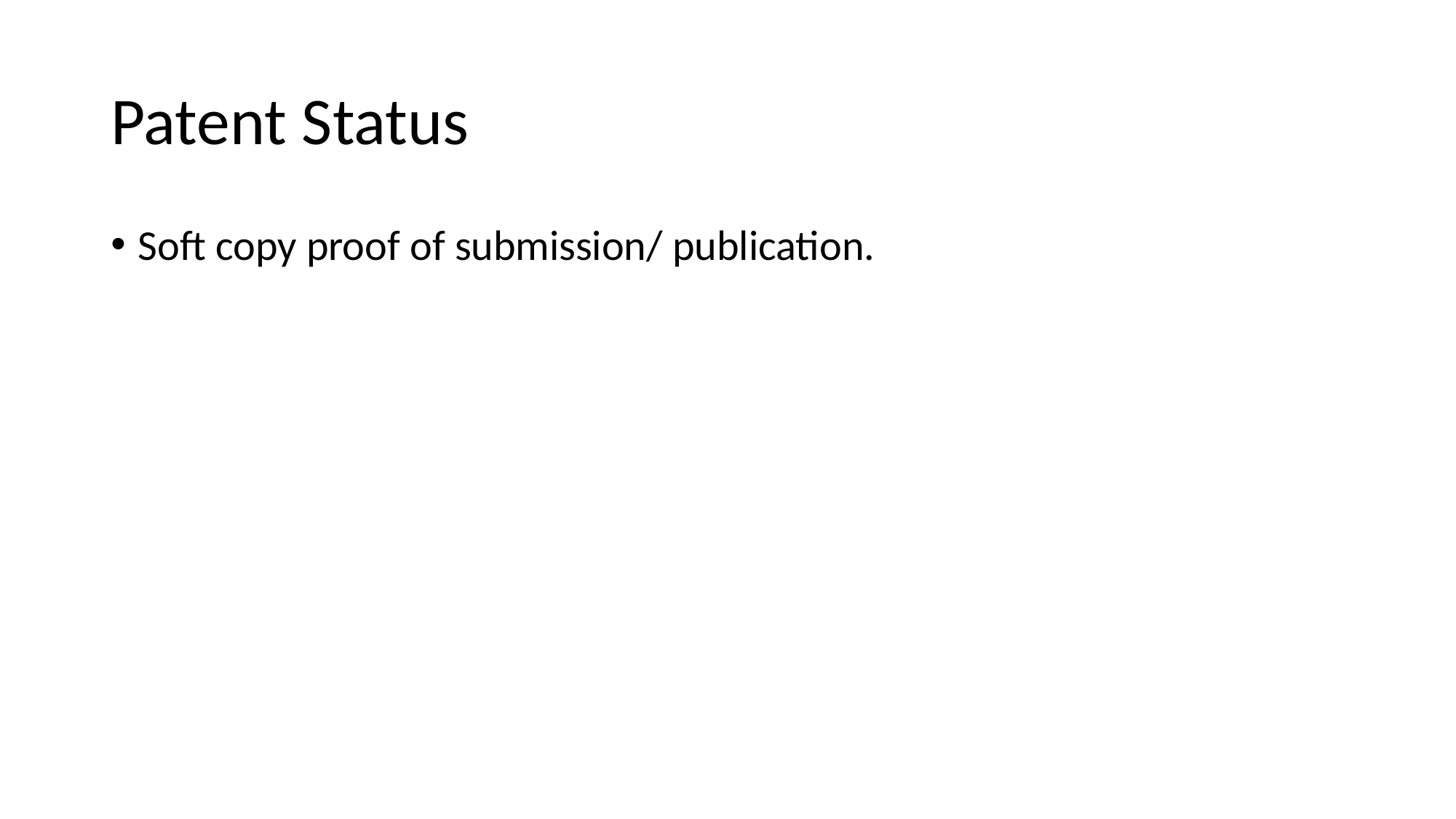

# Patent Status
Soft copy proof of submission/ publication.